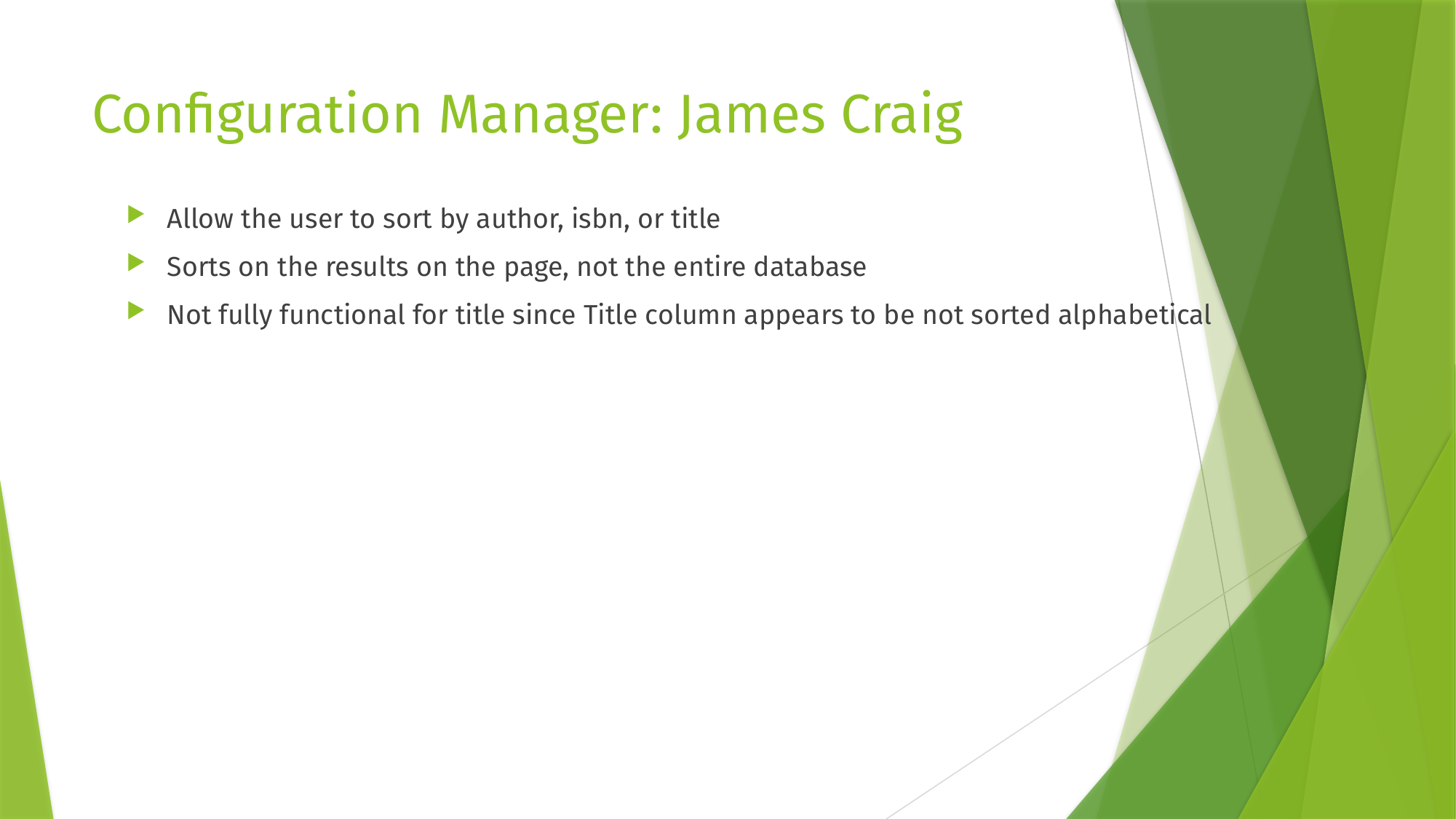

# Configuration Manager: James Craig
Allow the user to sort by author, isbn, or title
Sorts on the results on the page, not the entire database
Not fully functional for title since Title column appears to be not sorted alphabetical